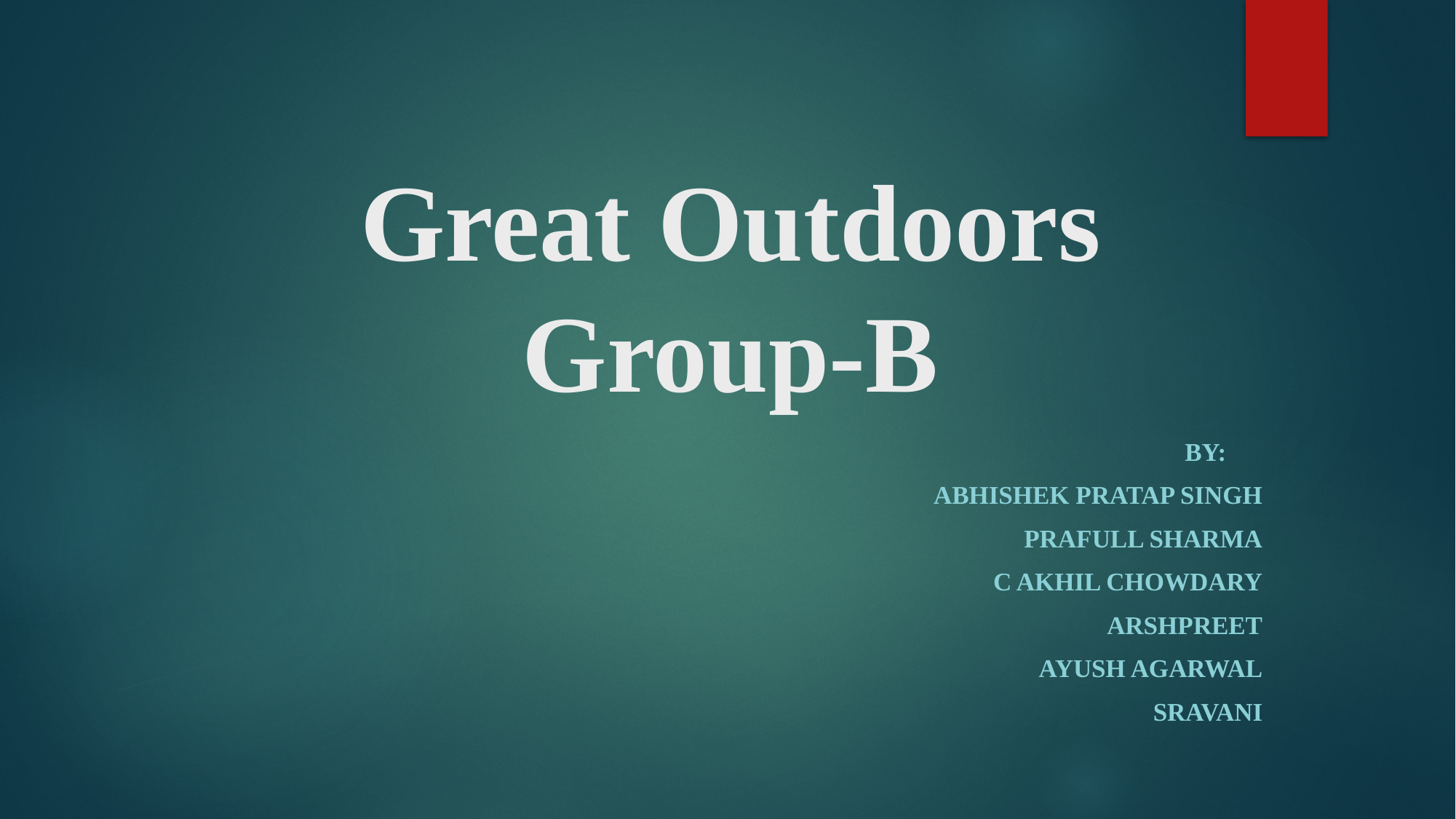

# Great Outdoors Group-B
                                By:
Abhishek Pratap Singh
Prafull Sharma
C Akhil Chowdary
Arshpreet
Ayush Agarwal
Sravani